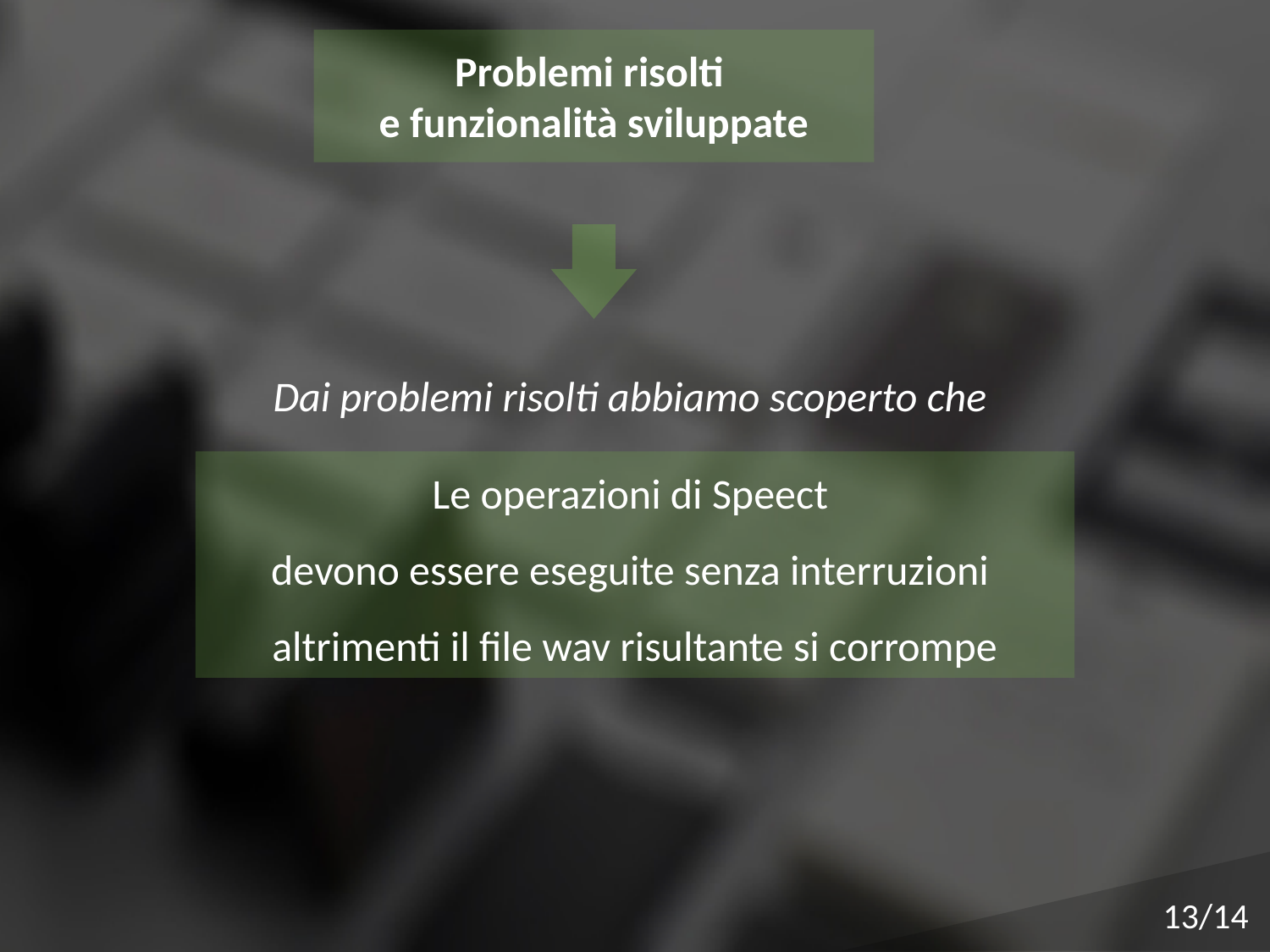

Problemi risolti
e funzionalità sviluppate

Dai problemi risolti abbiamo scoperto che
Le operazioni di Speect
devono essere eseguite senza interruzioni
altrimenti il file wav risultante si corrompe

13/14